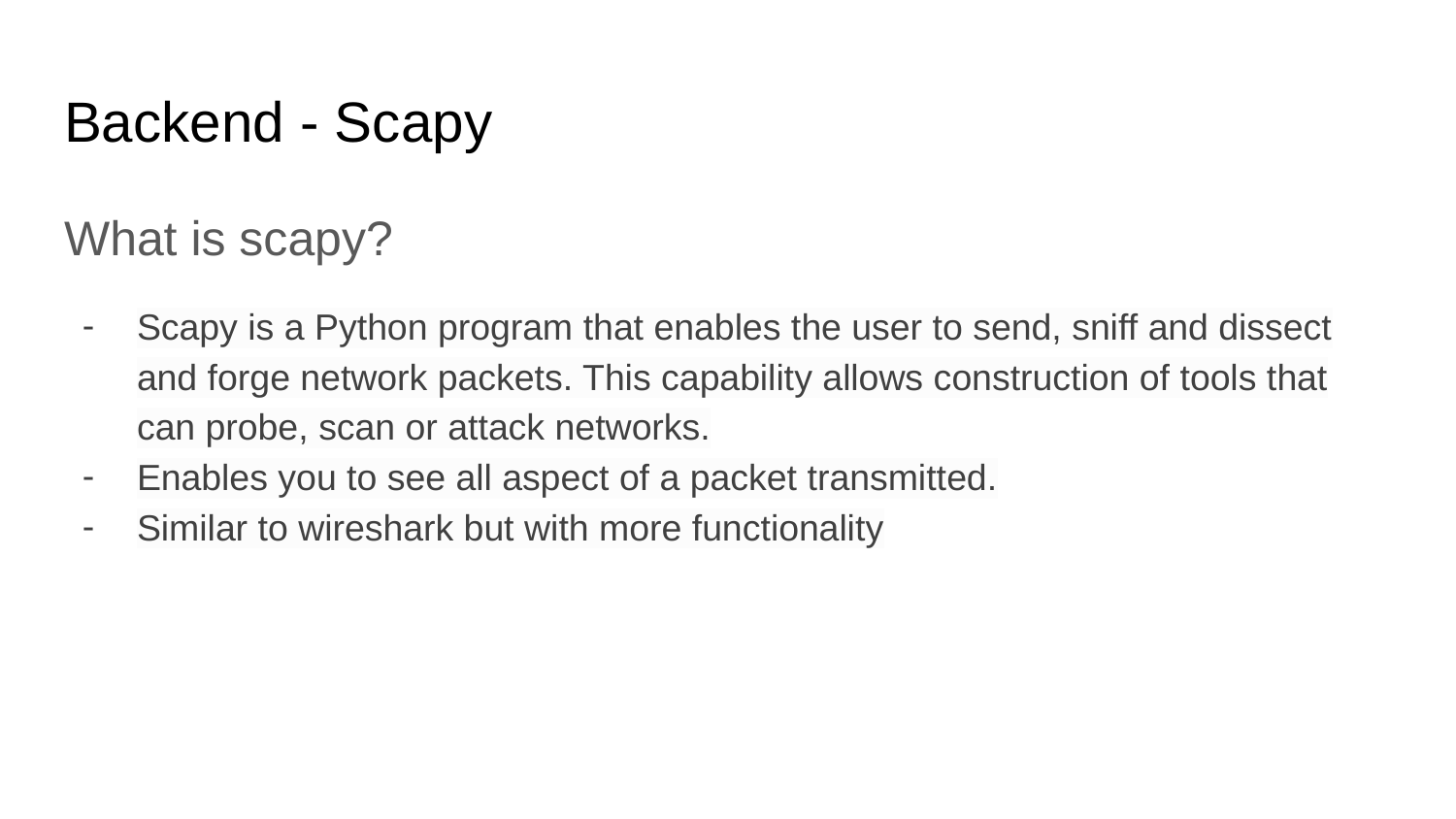

# Backend - Scapy
What is scapy?
Scapy is a Python program that enables the user to send, sniff and dissect and forge network packets. This capability allows construction of tools that can probe, scan or attack networks.
Enables you to see all aspect of a packet transmitted.
Similar to wireshark but with more functionality